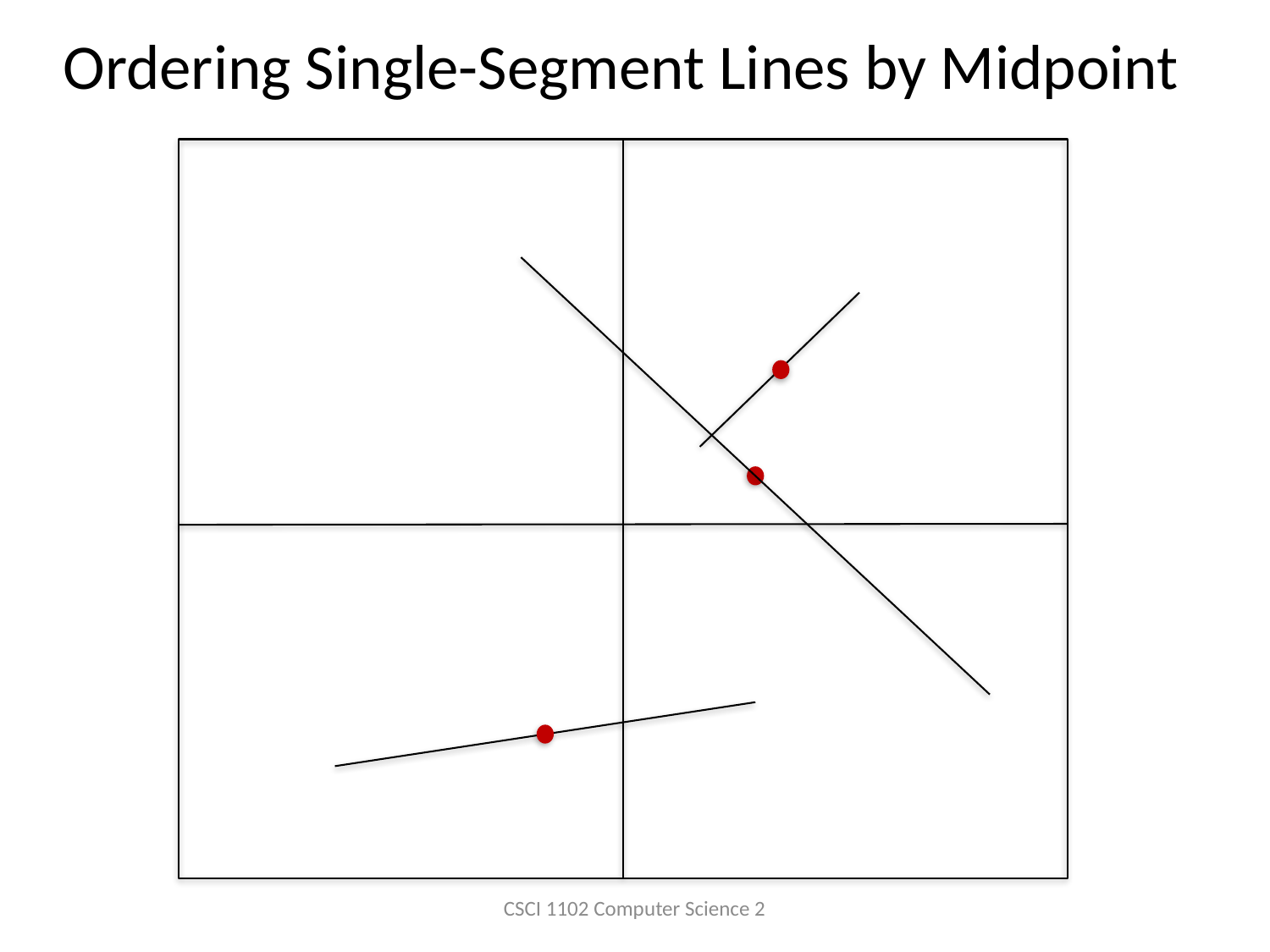

# Ordering Single-Segment Lines by Midpoint

CSCI 1102 Computer Science 2